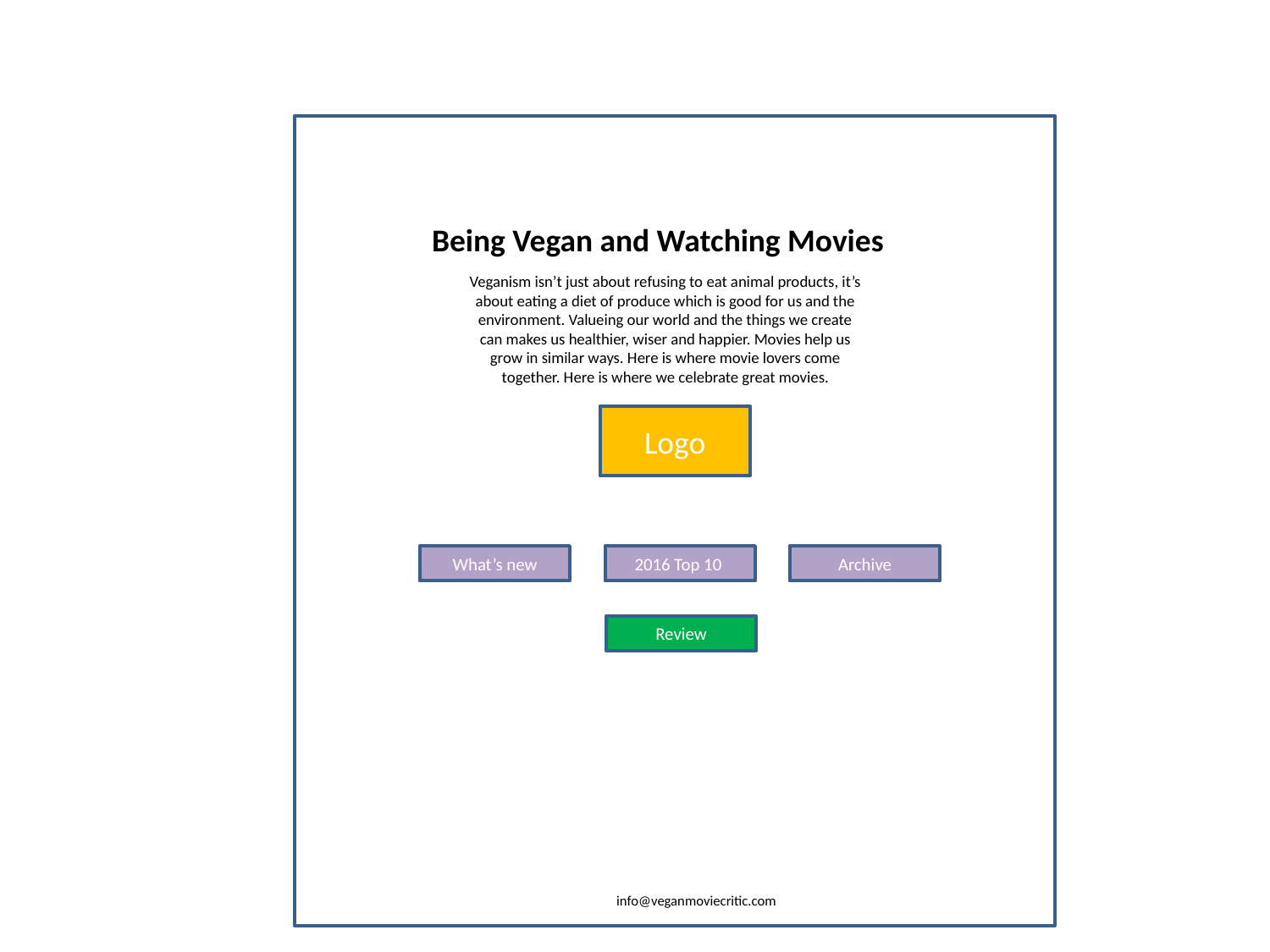

Being Vegan and Watching Movies
Veganism isn’t just about refusing to eat animal products, it’s about eating a diet of produce which is good for us and the environment. Valueing our world and the things we create can makes us healthier, wiser and happier. Movies help us grow in similar ways. Here is where movie lovers come together. Here is where we celebrate great movies.
Logo
What’s new
2016 Top 10
Archive
Review
info@veganmoviecritic.com